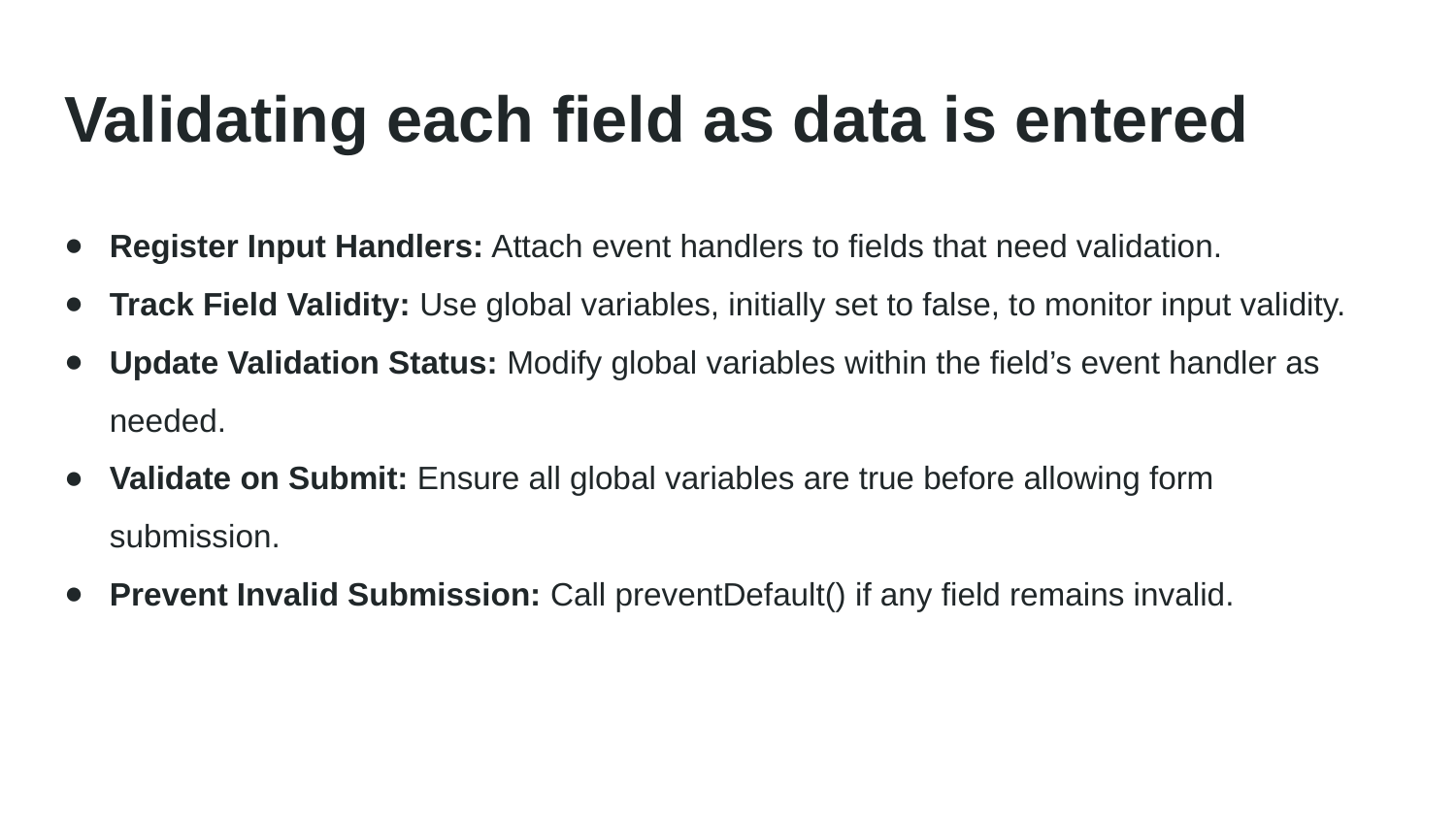

# Validating each field as data is entered
Register Input Handlers: Attach event handlers to fields that need validation.
Track Field Validity: Use global variables, initially set to false, to monitor input validity.
Update Validation Status: Modify global variables within the field’s event handler as needed.
Validate on Submit: Ensure all global variables are true before allowing form submission.
Prevent Invalid Submission: Call preventDefault() if any field remains invalid.